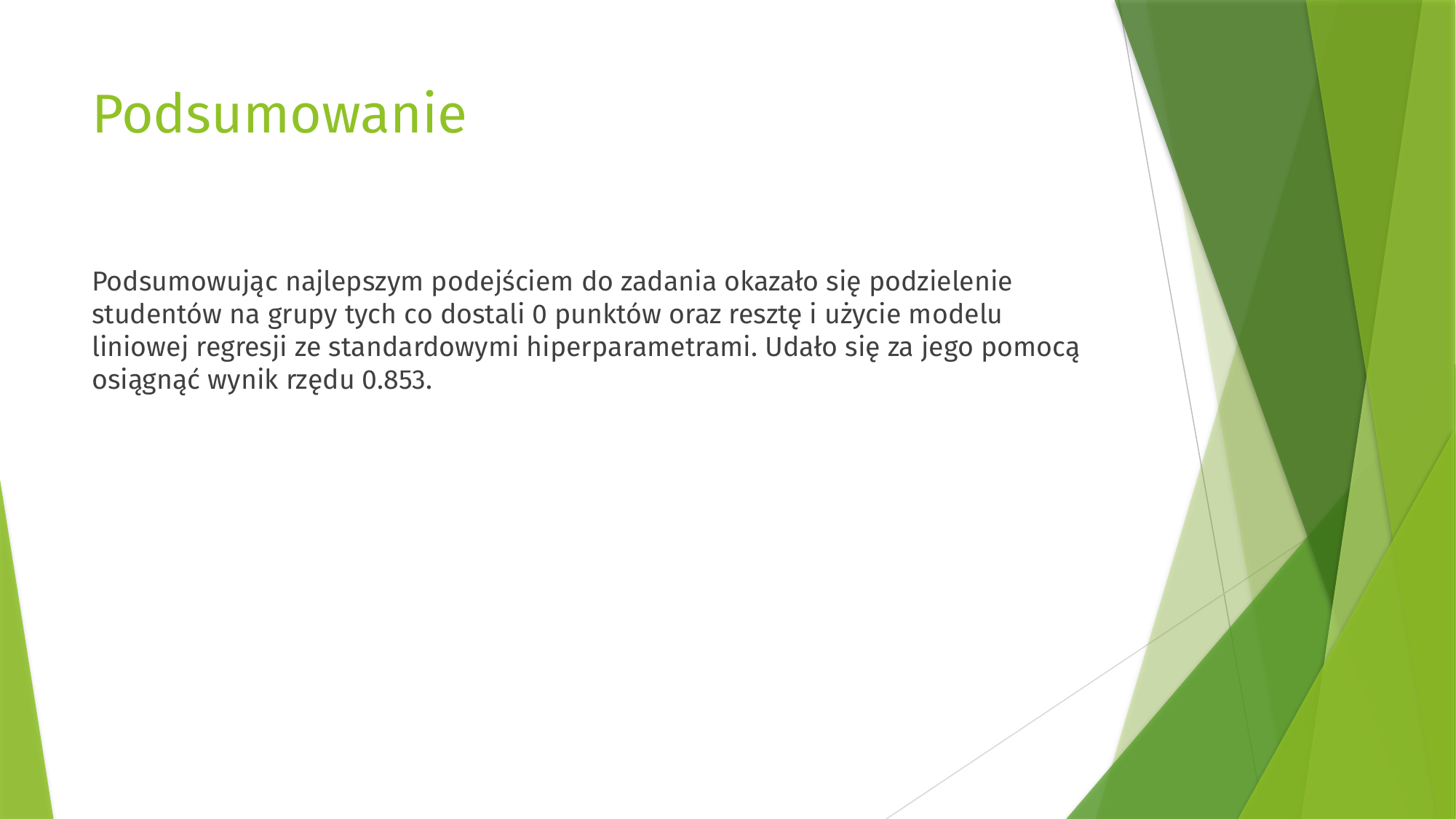

# Podsumowanie
Podsumowując najlepszym podejściem do zadania okazało się podzielenie studentów na grupy tych co dostali 0 punktów oraz resztę i użycie modelu liniowej regresji ze standardowymi hiperparametrami. Udało się za jego pomocą osiągnąć wynik rzędu 0.853.